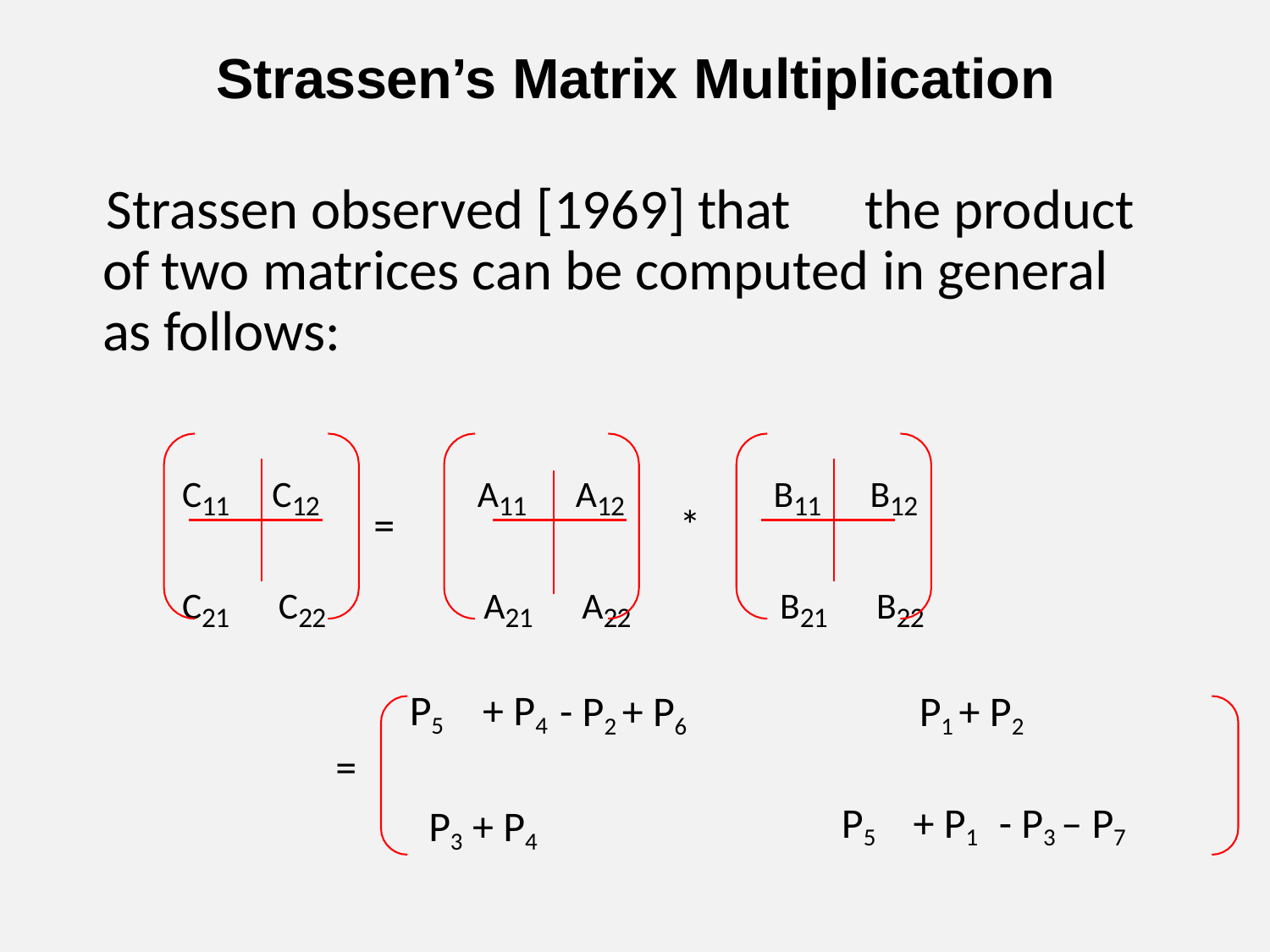

# Strassen’s Matrix Multiplication
Strassen observed [1969] that	the product of two matrices can be computed in general as follows:

C11	C12
A11	A12
B11	B12
=
*
C21	C22
A21	A22
B21	B22
P5	+ P4

P3 + P4
- P2 + P6
P1 + P2

=
P5	+ P1	- P3 – P7